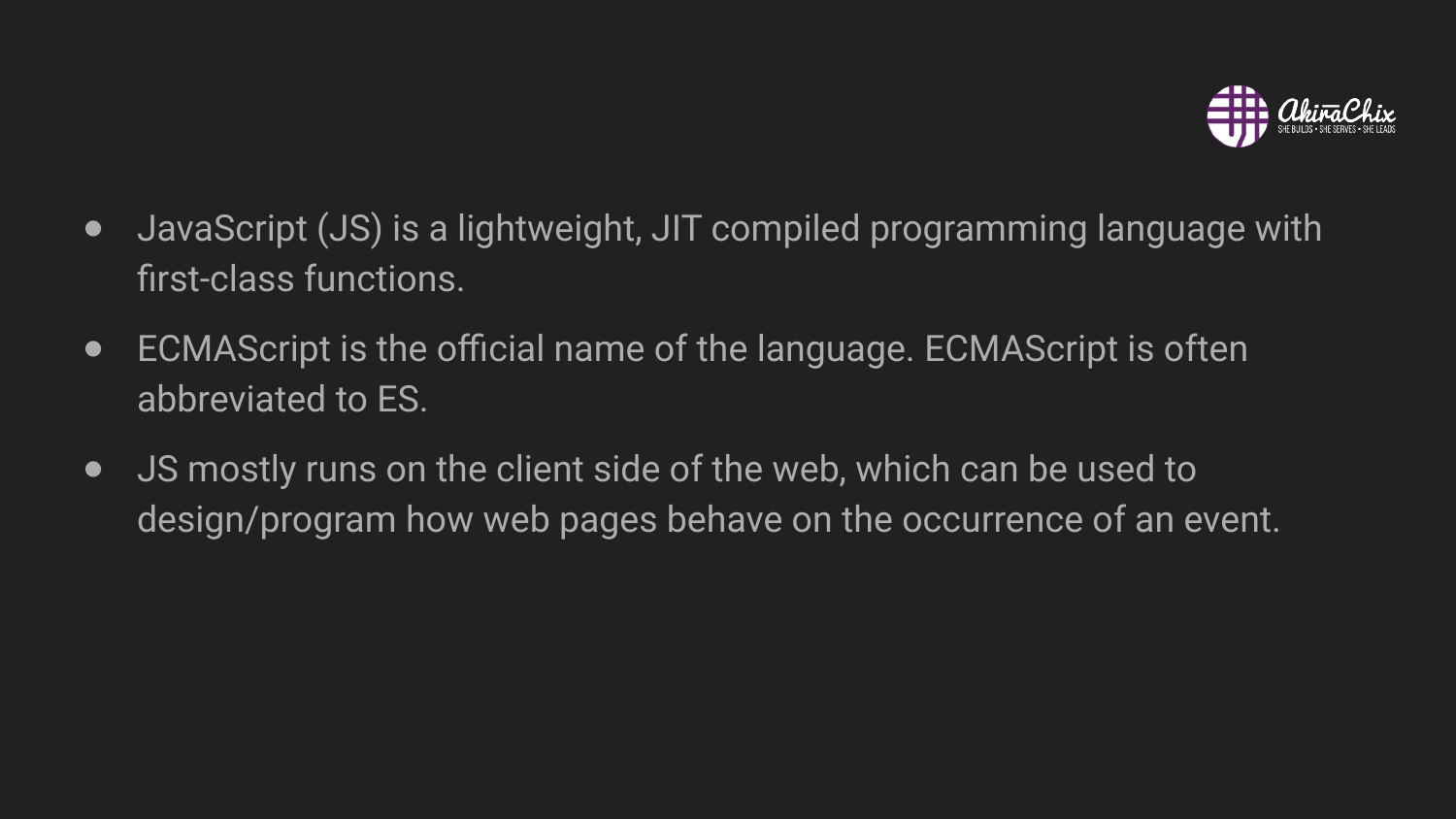

#
JavaScript (JS) is a lightweight, JIT compiled programming language with first-class functions.
ECMAScript is the official name of the language. ECMAScript is often abbreviated to ES.
JS mostly runs on the client side of the web, which can be used to design/program how web pages behave on the occurrence of an event.